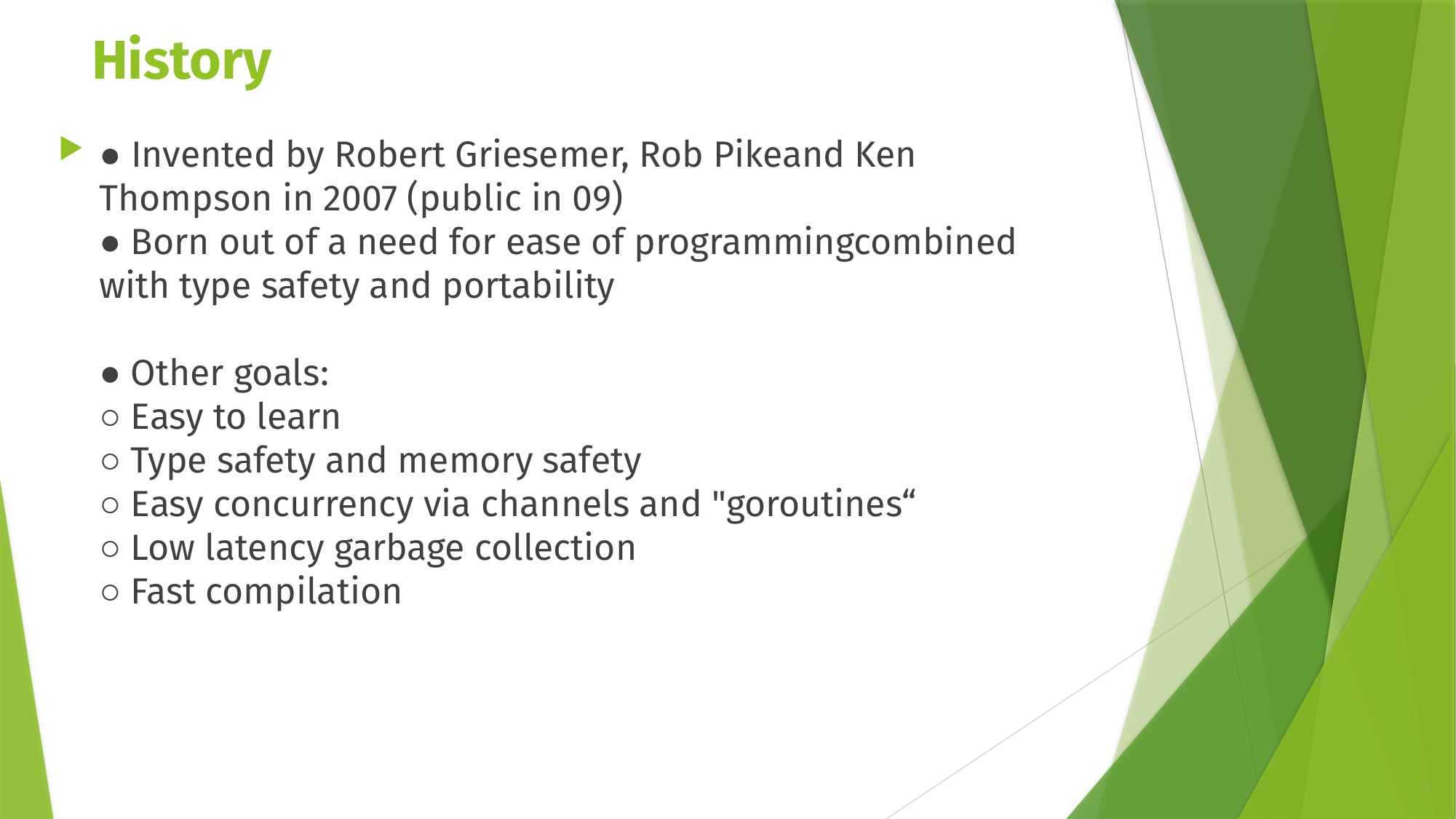

# History
● Invented by Robert Griesemer, Rob Pikeand Ken Thompson in 2007 (public in 09)
● Born out of a need for ease of programmingcombined with type safety and portability
● Other goals:
○ Easy to learn
○ Type safety and memory safety
○ Easy concurrency via channels and "goroutines“
○ Low latency garbage collection
○ Fast compilation